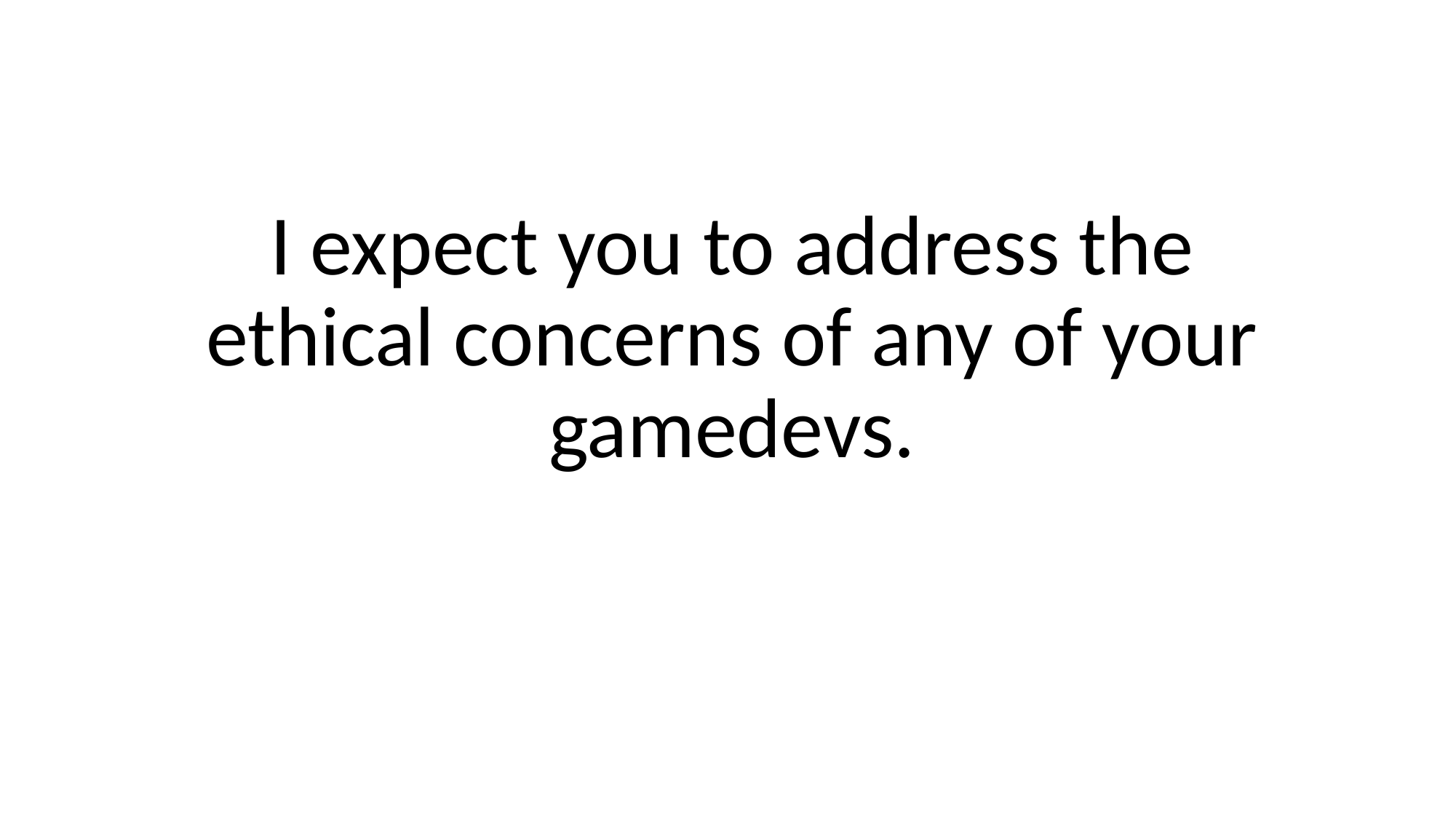

# I expect you to address the ethical concerns of any of your gamedevs.